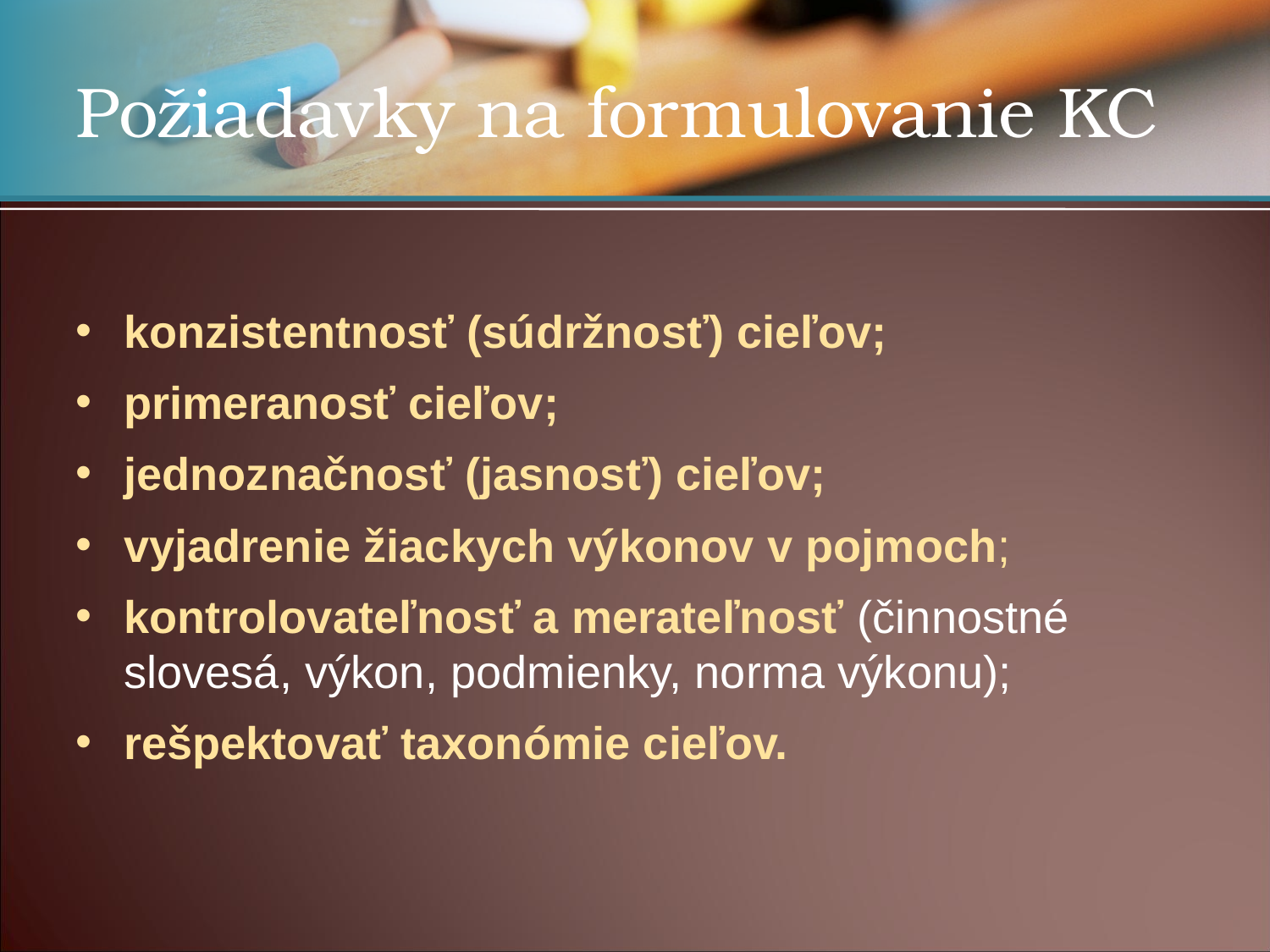

# Požiadavky na formulovanie KC
konzistentnosť (súdržnosť) cieľov;
primeranosť cieľov;
jednoznačnosť (jasnosť) cieľov;
vyjadrenie žiackych výkonov v pojmoch;
kontrolovateľnosť a merateľnosť (činnostné slovesá, výkon, podmienky, norma výkonu);
rešpektovať taxonómie cieľov.